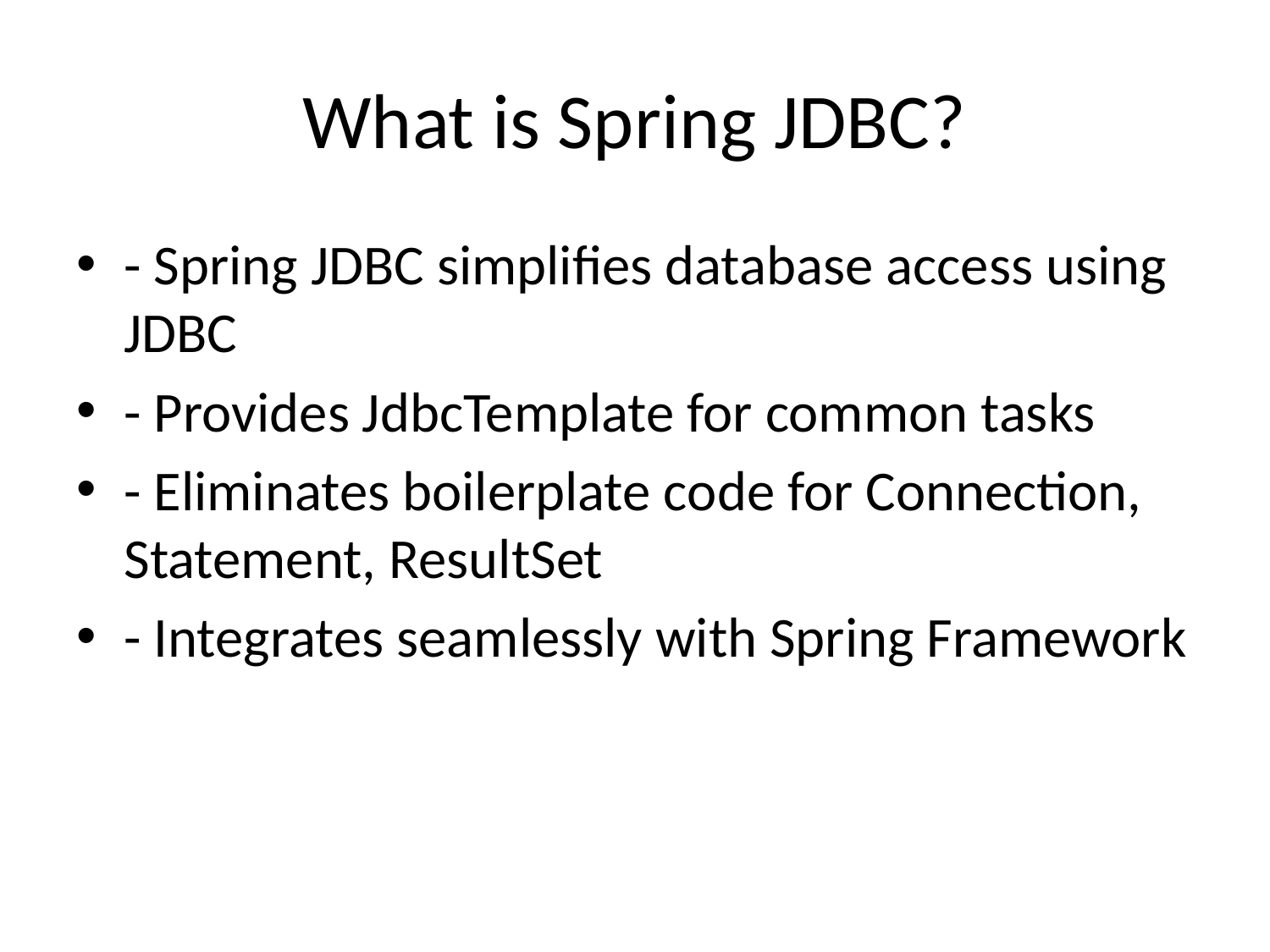

# What is Spring JDBC?
- Spring JDBC simplifies database access using JDBC
- Provides JdbcTemplate for common tasks
- Eliminates boilerplate code for Connection, Statement, ResultSet
- Integrates seamlessly with Spring Framework